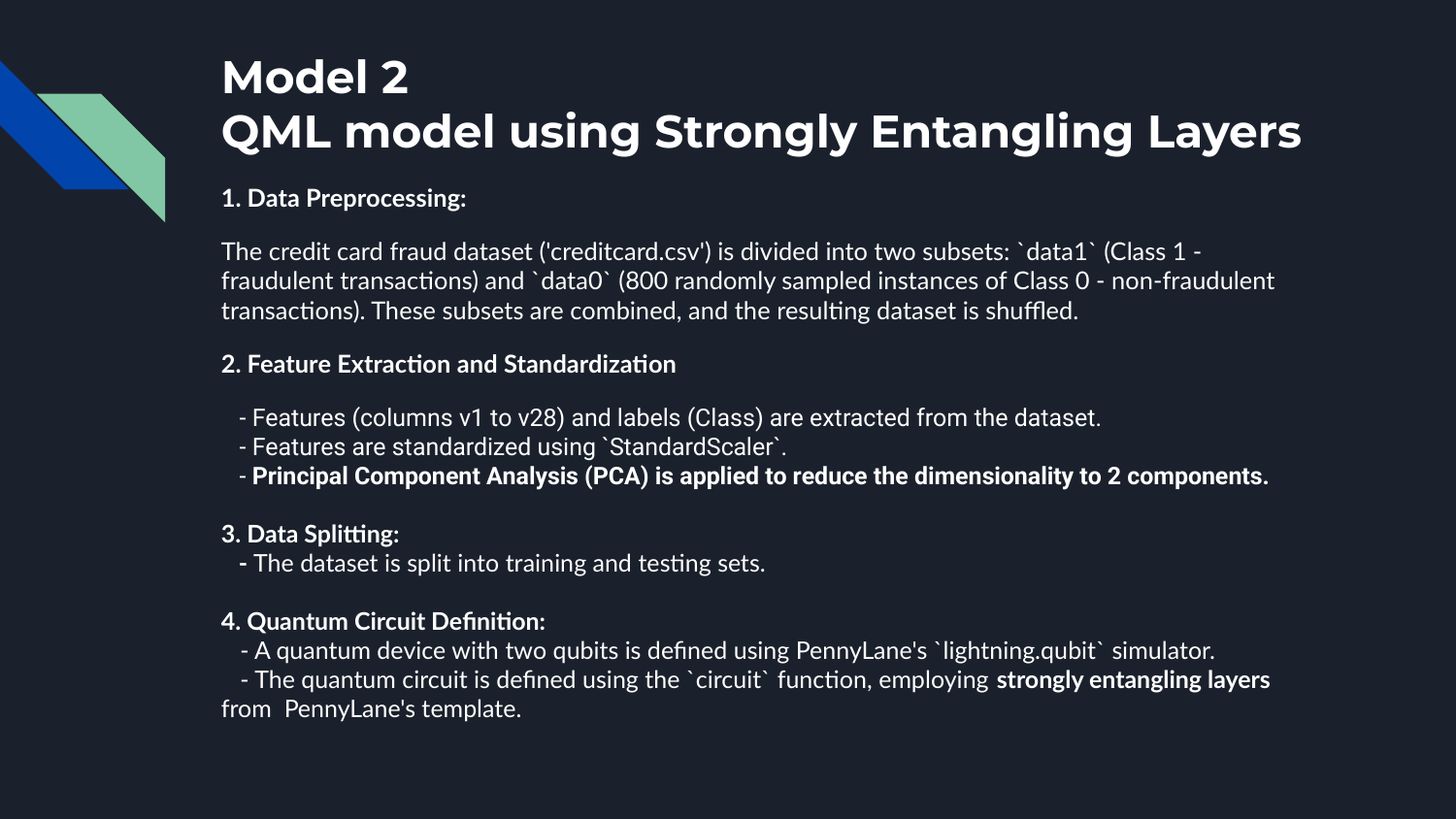

# Model 2
QML model using Strongly Entangling Layers

1. Data Preprocessing:
The credit card fraud dataset ('creditcard.csv') is divided into two subsets: `data1` (Class 1 - fraudulent transactions) and `data0` (800 randomly sampled instances of Class 0 - non-fraudulent transactions). These subsets are combined, and the resulting dataset is shuffled.
2. Feature Extraction and Standardization
   - Features (columns v1 to v28) and labels (Class) are extracted from the dataset.
   - Features are standardized using `StandardScaler`.
   - Principal Component Analysis (PCA) is applied to reduce the dimensionality to 2 components.

3. Data Splitting:
   - The dataset is split into training and testing sets.

4. Quantum Circuit Definition:
   - A quantum device with two qubits is defined using PennyLane's `lightning.qubit` simulator.
   - The quantum circuit is defined using the `circuit` function, employing strongly entangling layers from  PennyLane's template.